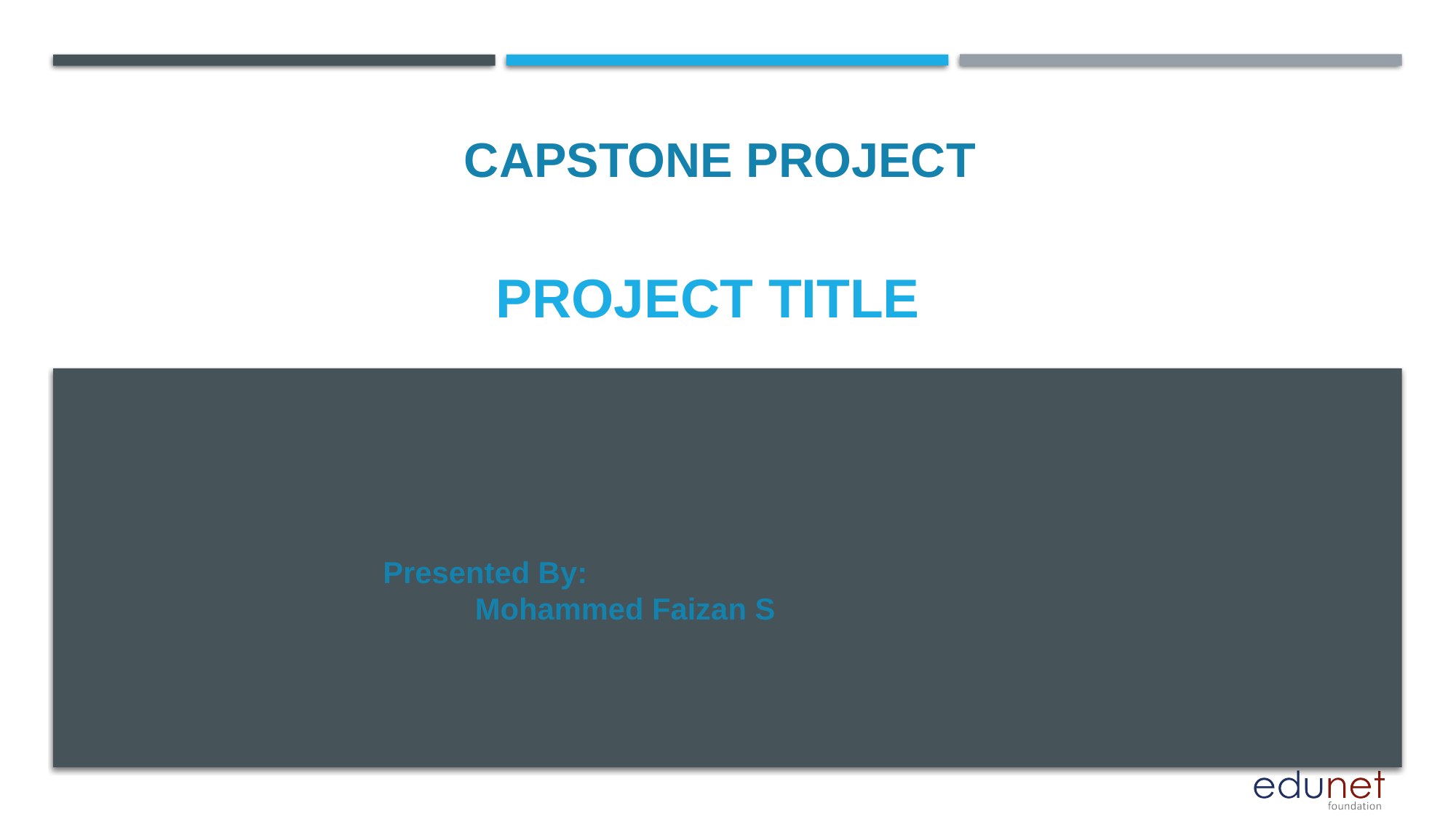

CAPSTONE PROJECT
# PROJECT TITLE
Presented By:
           Mohammed Faizan S